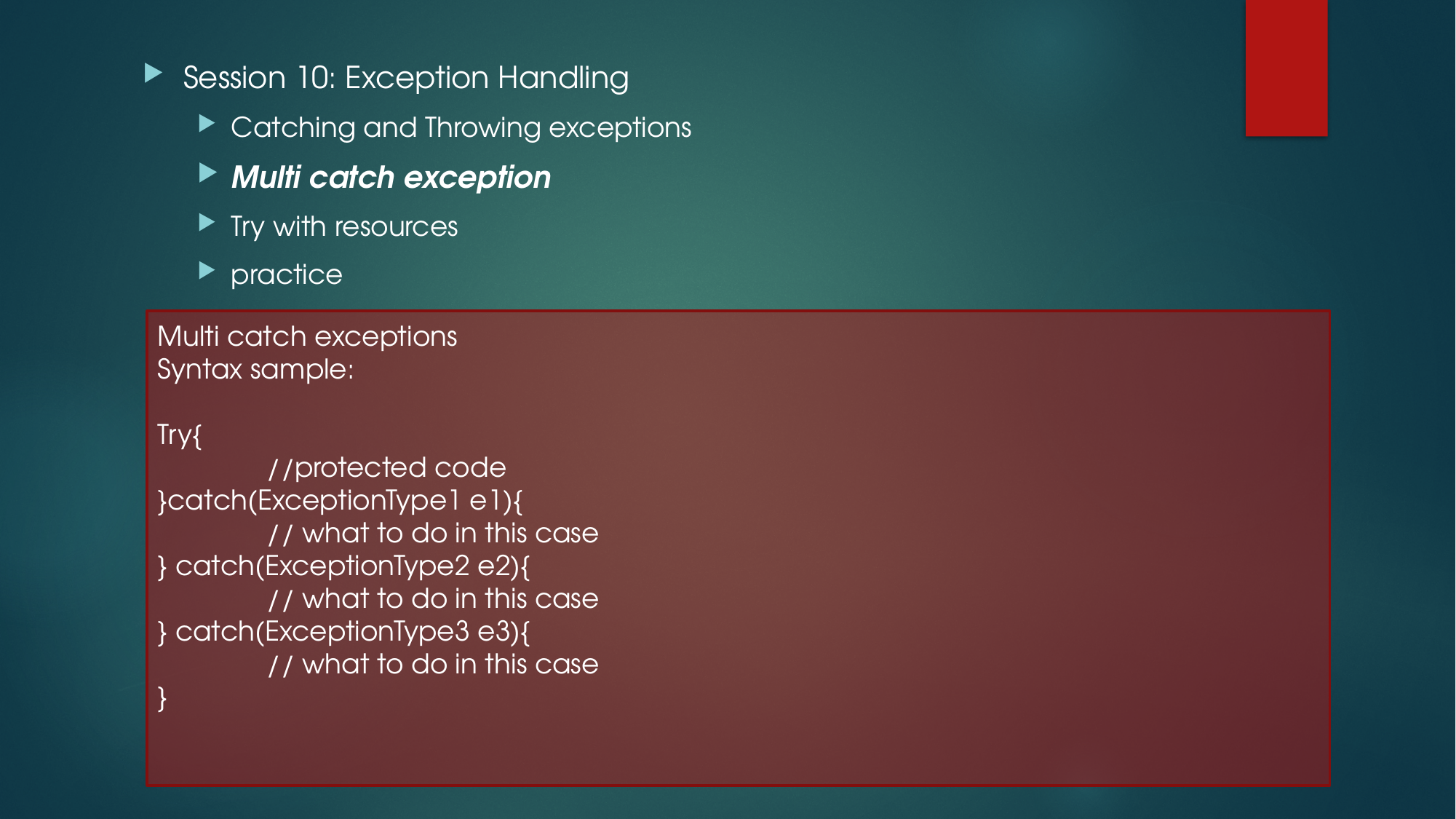

Session 10: Exception Handling
Catching and Throwing exceptions
Multi catch exception
Try with resources
practice

Multi catch exceptions
Syntax sample:

Try{
	//protected code
}catch(ExceptionType1 e1){
	// what to do in this case
} catch(ExceptionType2 e2){
	// what to do in this case
} catch(ExceptionType3 e3){
	// what to do in this case
}